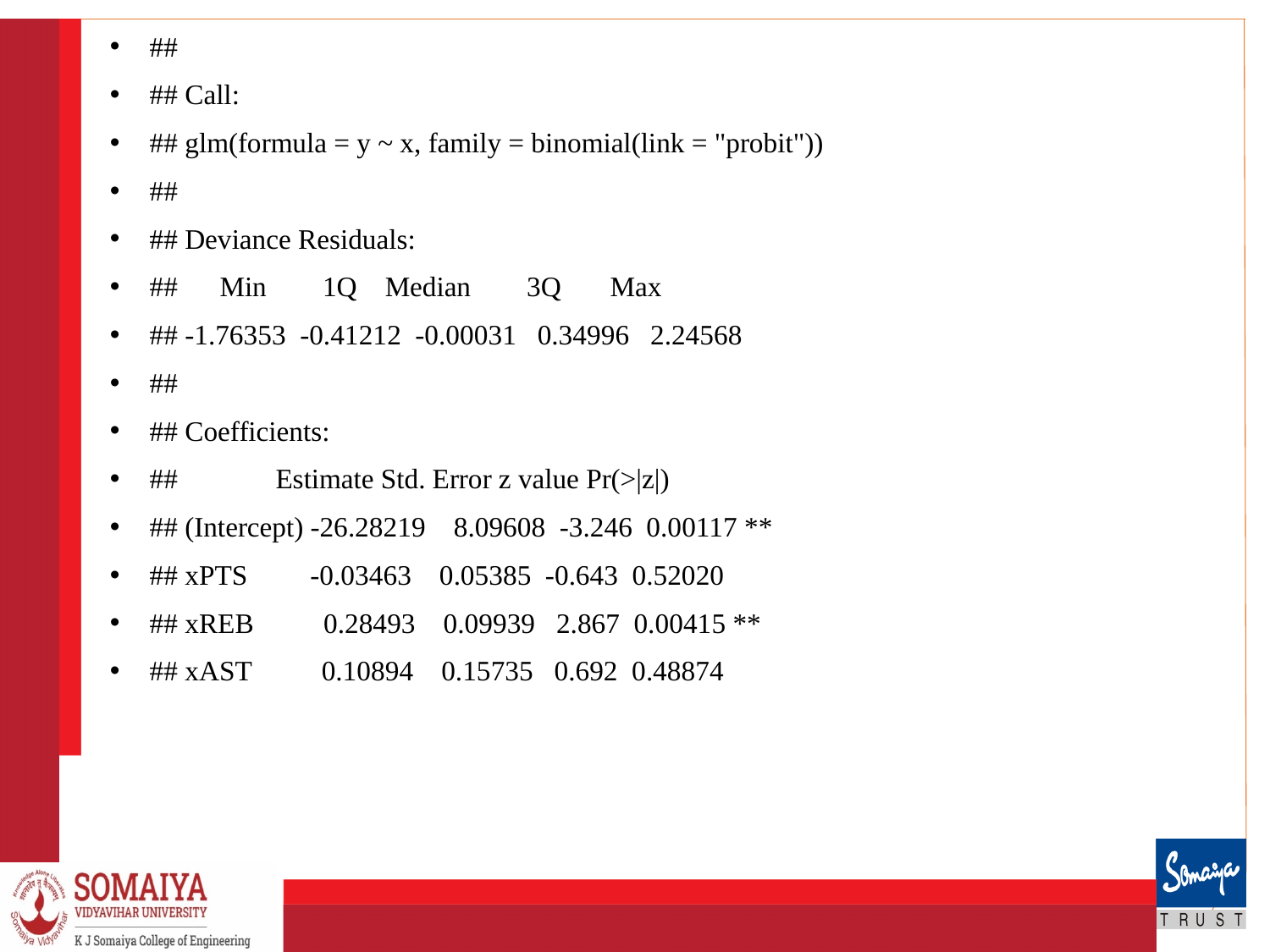

##
## Call:
## glm(formula = y ~ x, family = binomial(link = "probit"))
##
## Deviance Residuals:
##      Min        1Q    Median        3Q       Max
## -1.76353  -0.41212  -0.00031   0.34996   2.24568
##
## Coefficients:
##              Estimate Std. Error z value Pr(>|z|)
## (Intercept) -26.28219    8.09608  -3.246  0.00117 **
## xPTS         -0.03463    0.05385  -0.643  0.52020
## xREB          0.28493    0.09939   2.867  0.00415 **
## xAST          0.10894    0.15735   0.692  0.48874